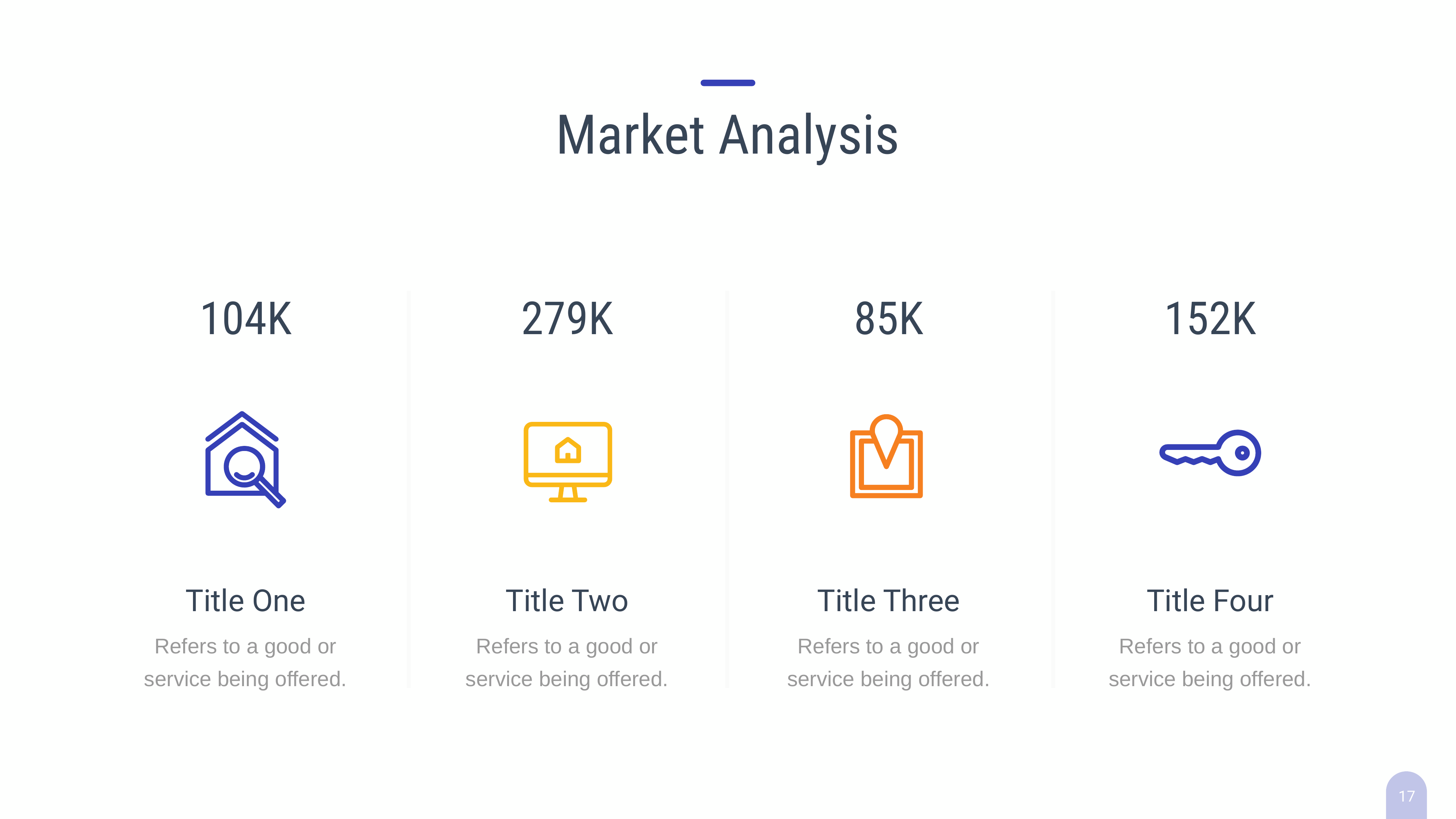

Market Analysis
104K
279K
85K
152K

Title One
Title Two
Title Three
Title Four
Refers to a good or service being offered.
Refers to a good or service being offered.
Refers to a good or service being offered.
Refers to a good or service being offered.